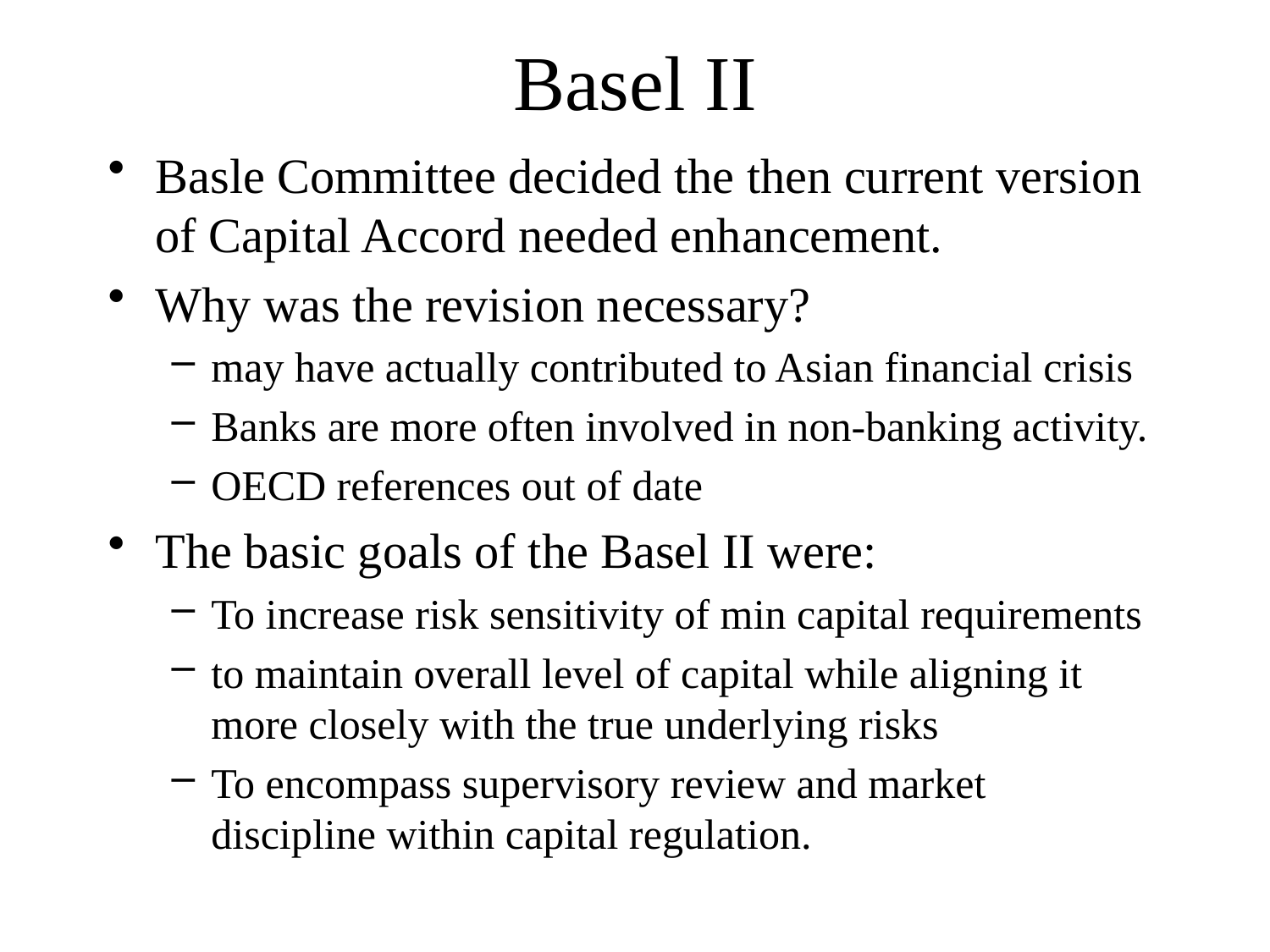

# Basel II
Basle Committee decided the then current version of Capital Accord needed enhancement.
Why was the revision necessary?
may have actually contributed to Asian financial crisis
Banks are more often involved in non-banking activity.
OECD references out of date
The basic goals of the Basel II were:
To increase risk sensitivity of min capital requirements
to maintain overall level of capital while aligning it more closely with the true underlying risks
To encompass supervisory review and market discipline within capital regulation.